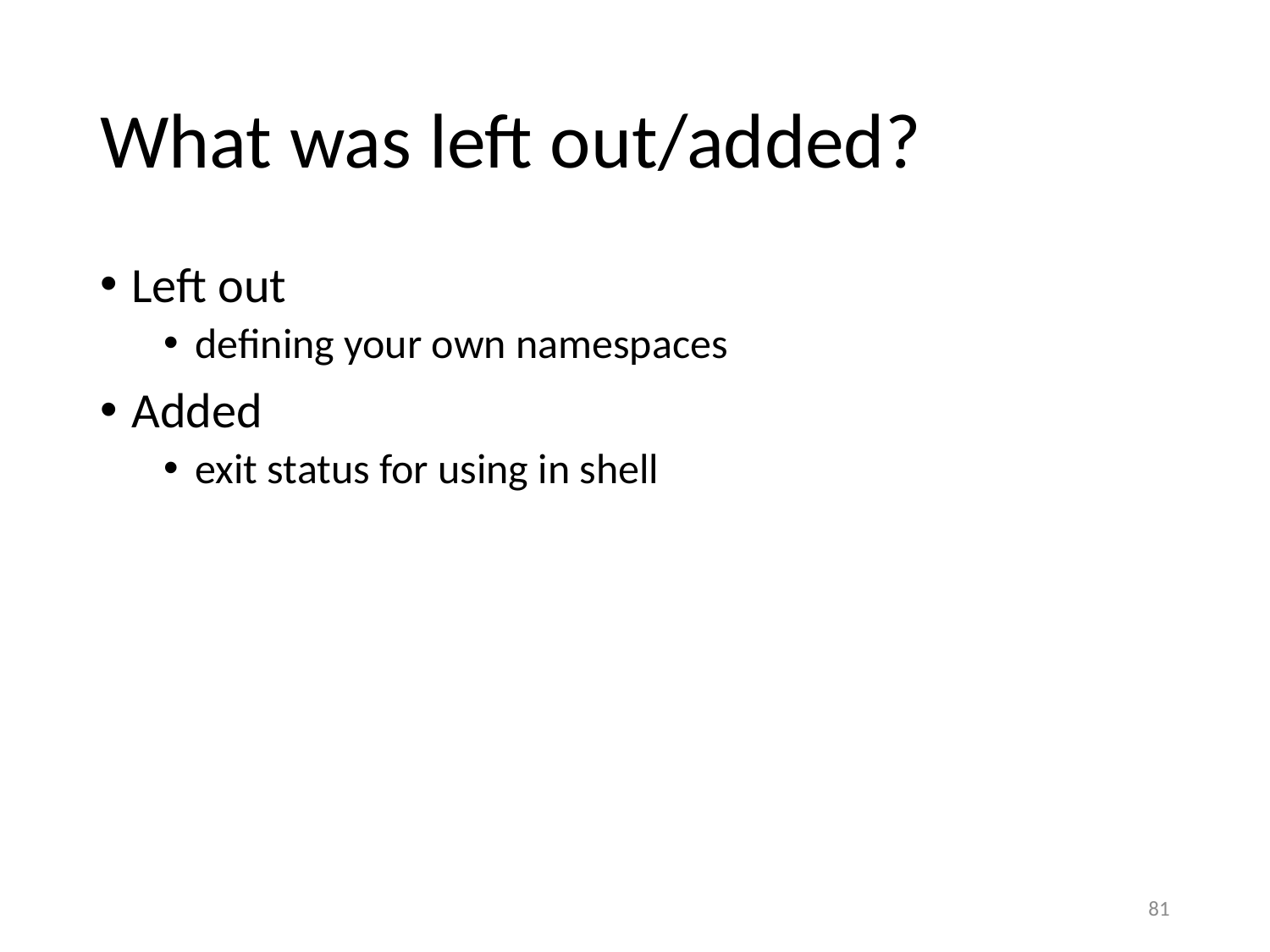

# What was left out/added?
Left out
defining your own namespaces
Added
exit status for using in shell
81